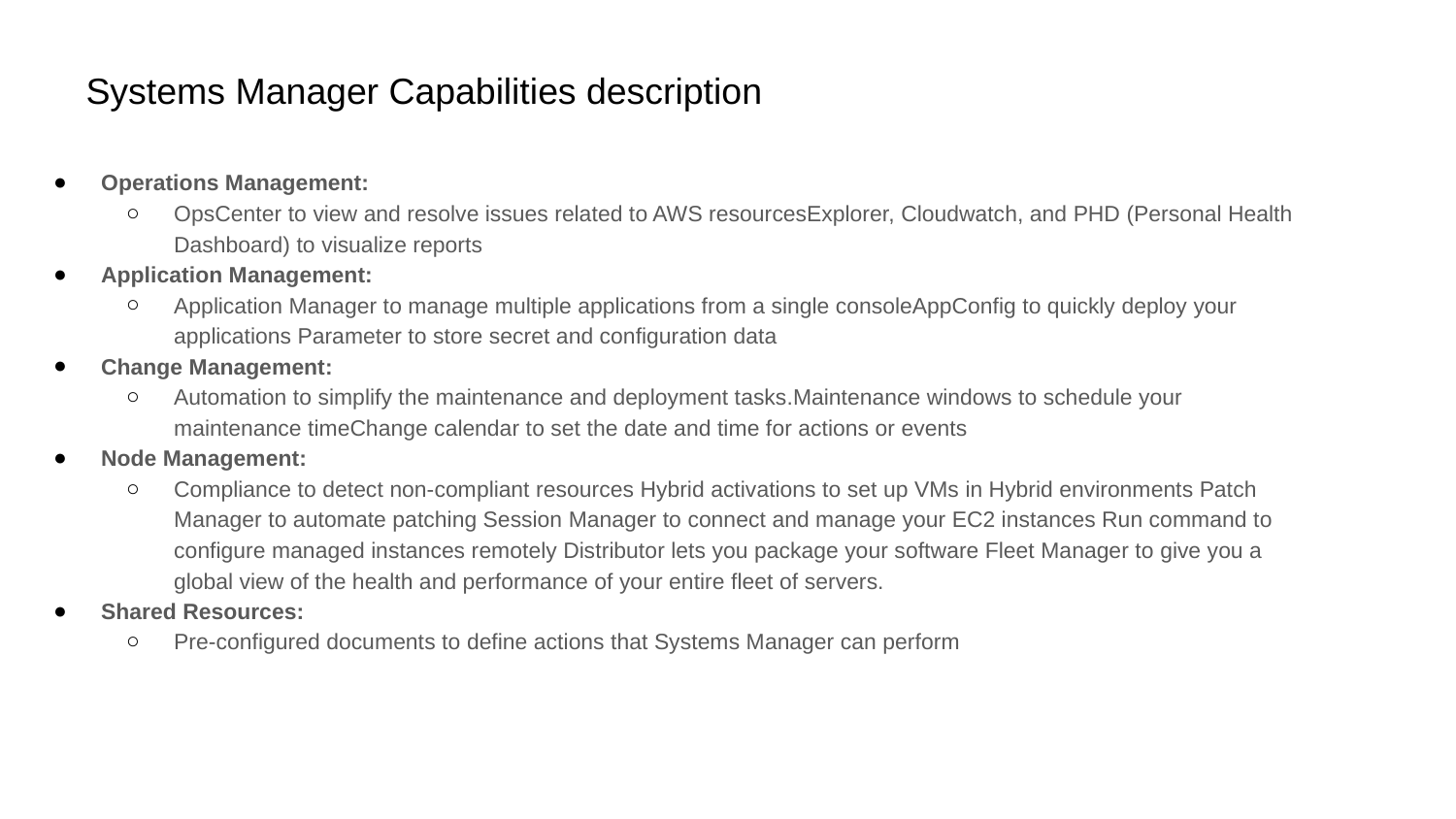

# Systems Manager Capabilities description
Operations Management:
OpsCenter to view and resolve issues related to AWS resourcesExplorer, Cloudwatch, and PHD (Personal Health Dashboard) to visualize reports
Application Management:
Application Manager to manage multiple applications from a single consoleAppConfig to quickly deploy your applications Parameter to store secret and configuration data
Change Management:
Automation to simplify the maintenance and deployment tasks.Maintenance windows to schedule your maintenance timeChange calendar to set the date and time for actions or events
Node Management:
Compliance to detect non-compliant resources Hybrid activations to set up VMs in Hybrid environments Patch Manager to automate patching Session Manager to connect and manage your EC2 instances Run command to configure managed instances remotely Distributor lets you package your software Fleet Manager to give you a global view of the health and performance of your entire fleet of servers.
Shared Resources:
Pre-configured documents to define actions that Systems Manager can perform